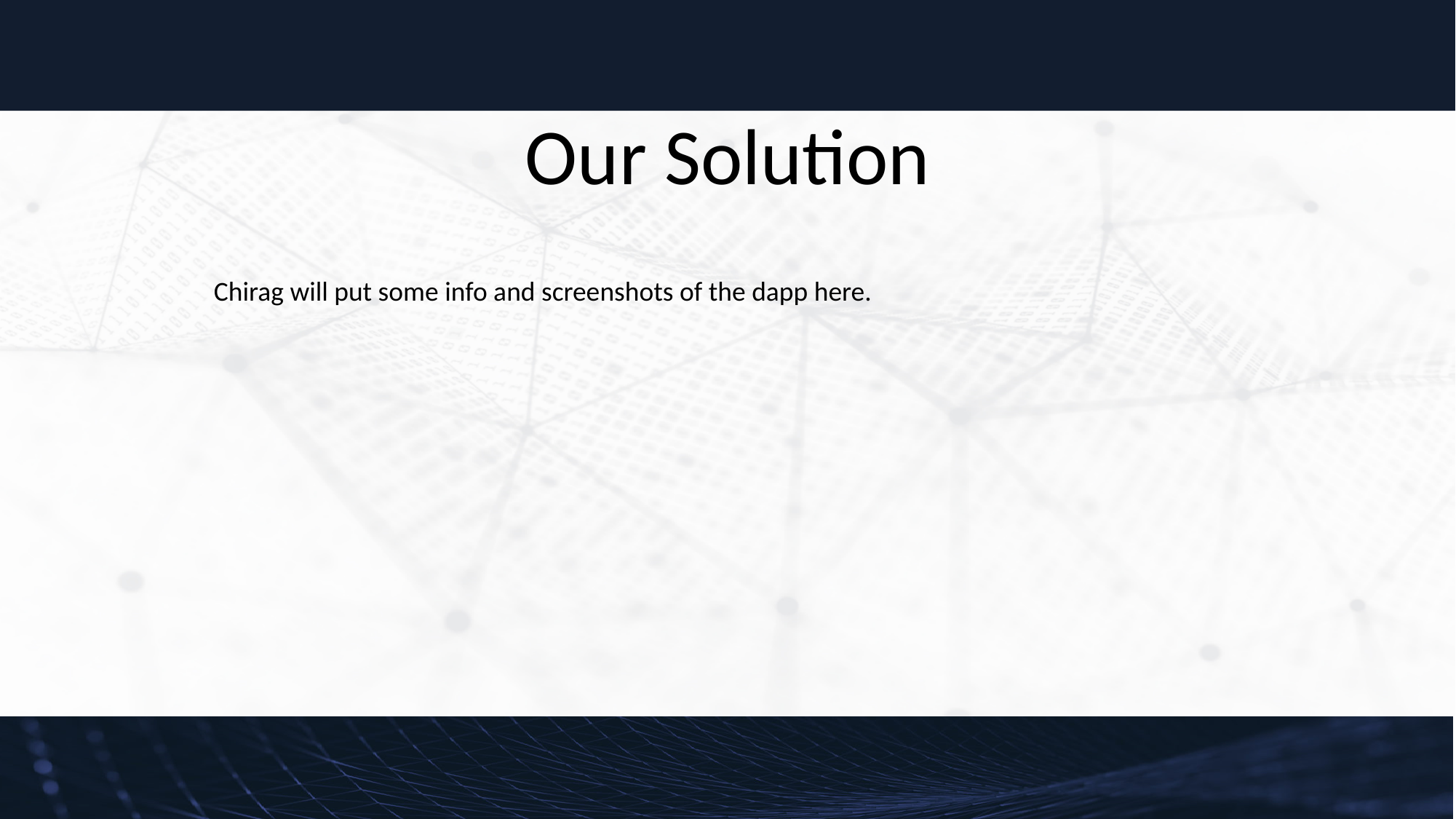

# Our Solution
Chirag will put some info and screenshots of the dapp here.